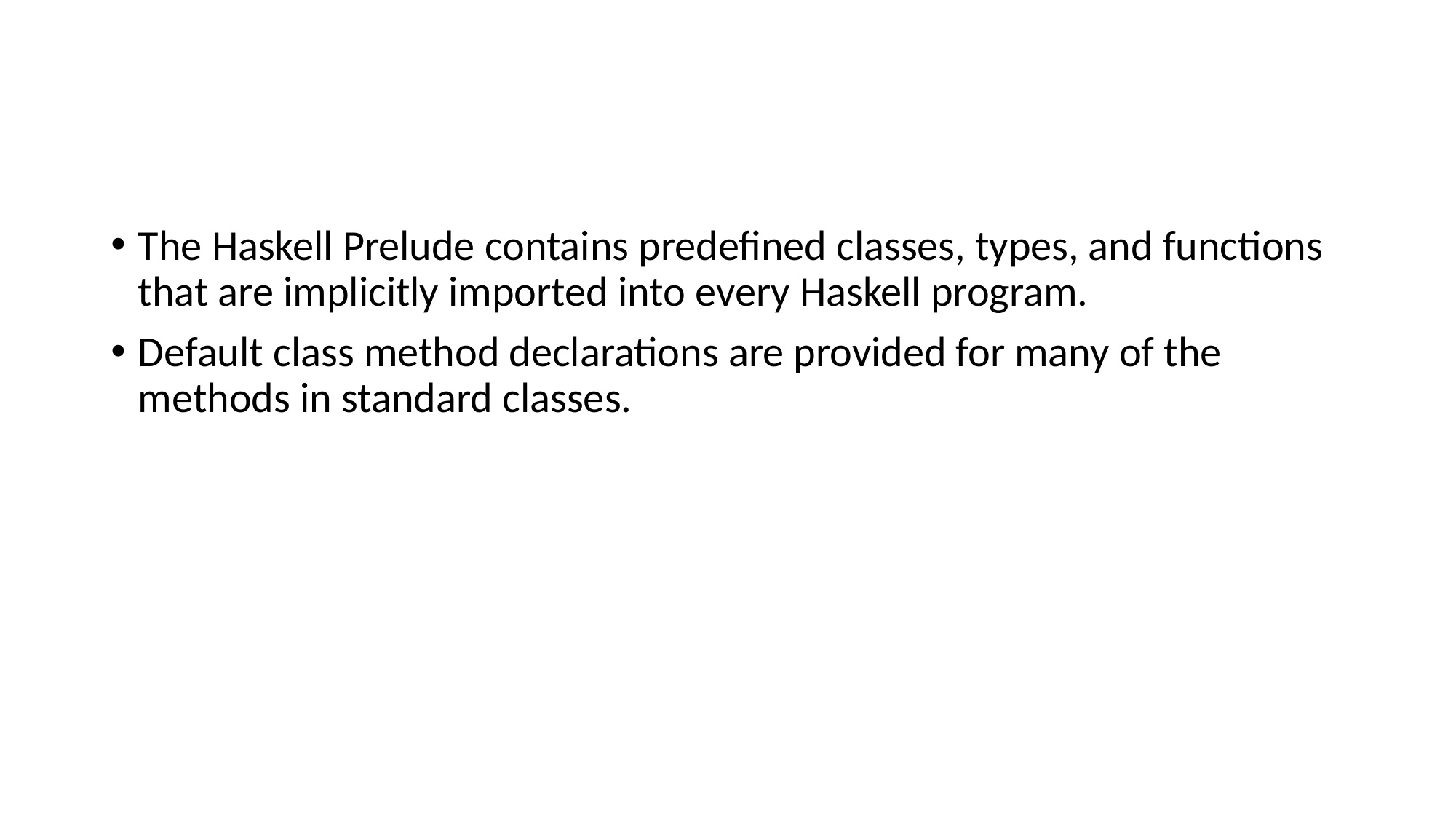

#
The Haskell Prelude contains predefined classes, types, and functions that are implicitly imported into every Haskell program.
Default class method declarations are provided for many of the methods in standard classes.